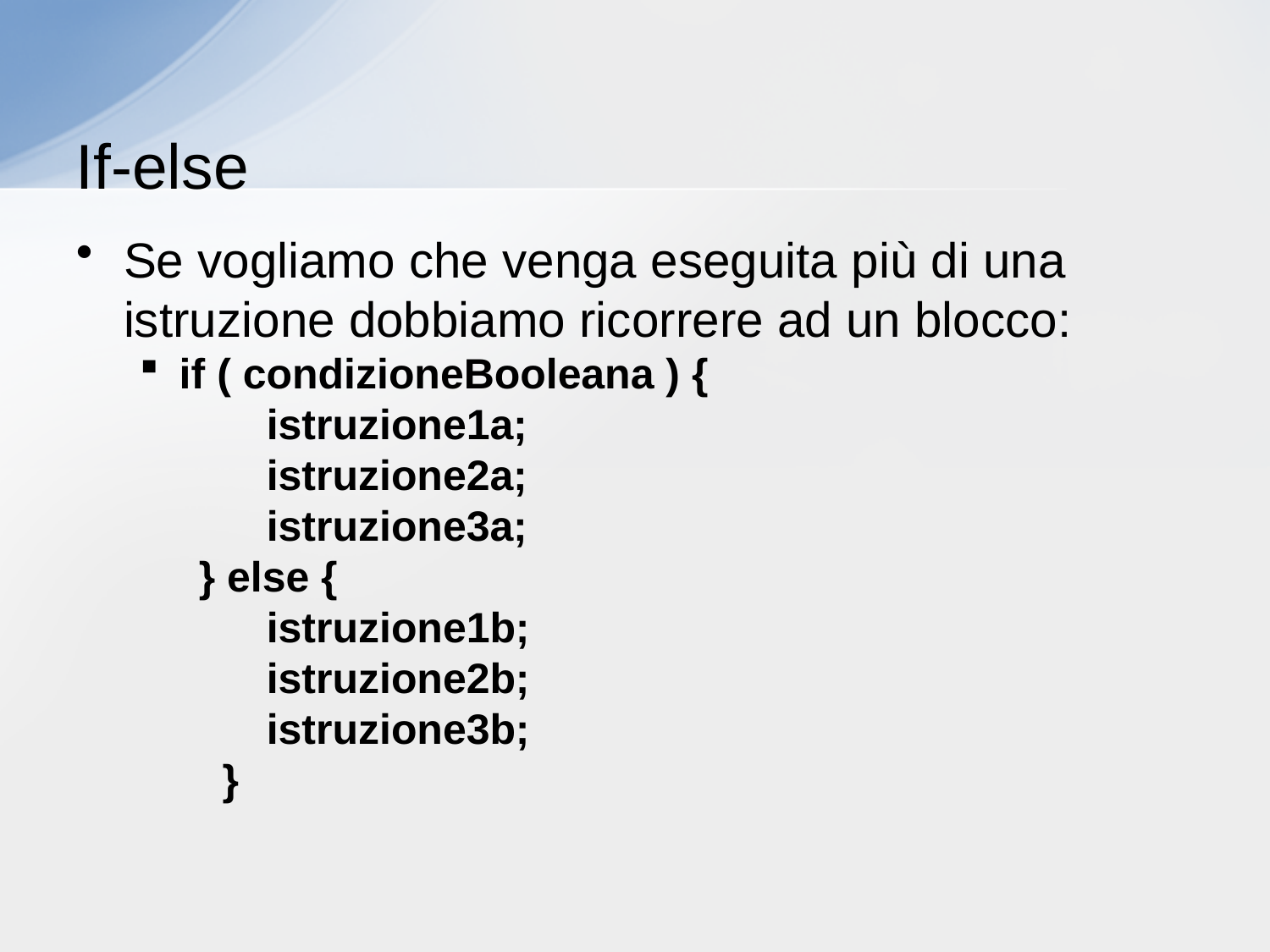

# If-else
Se vogliamo che venga eseguita più di una istruzione dobbiamo ricorrere ad un blocco:
if ( condizioneBooleana ) {
	istruzione1a;
	istruzione2a;
	istruzione3a;
     } else {
	istruzione1b;
	istruzione2b;
	istruzione3b;
       }